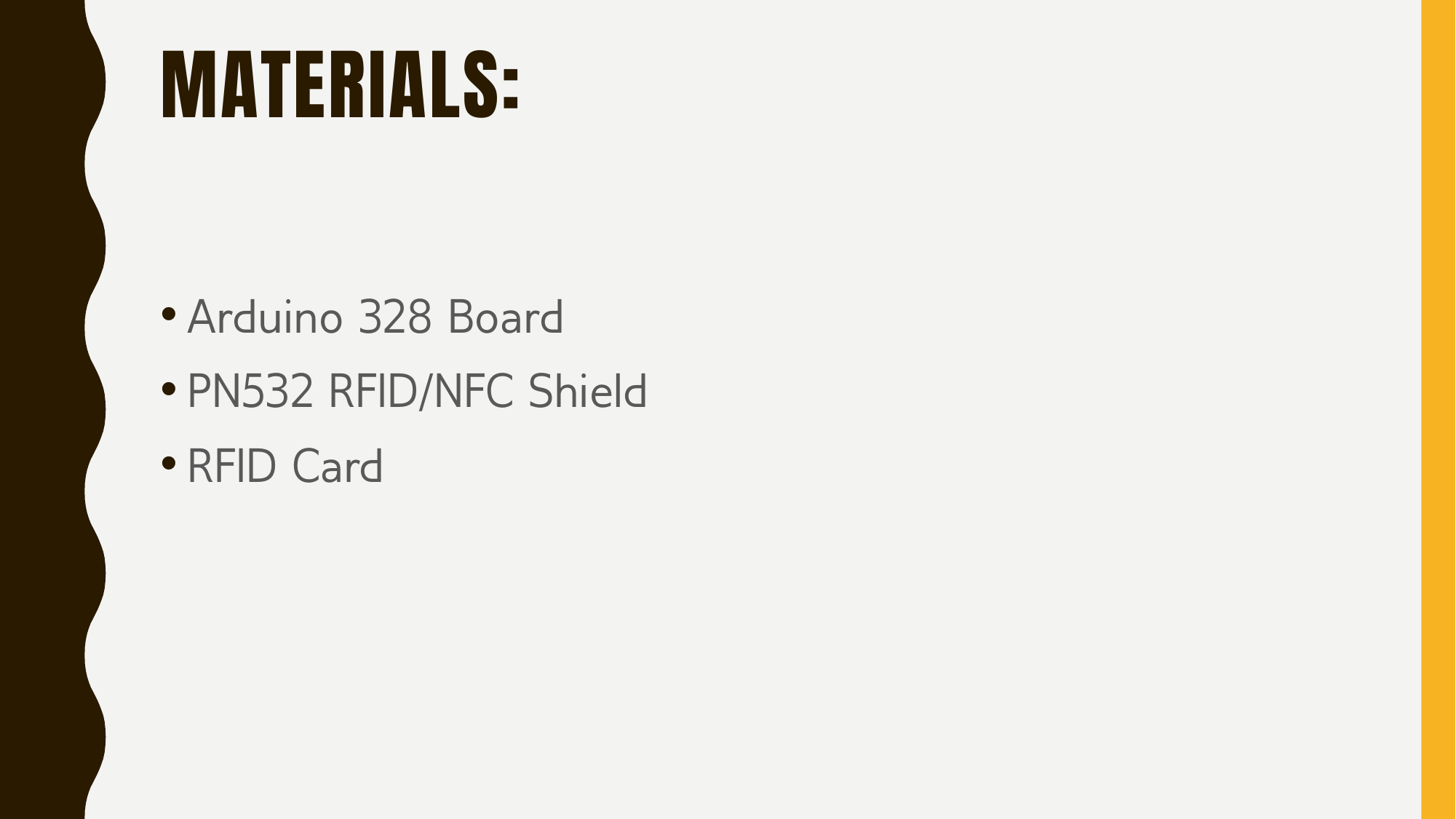

# Materials:
Arduino 328 Board
PN532 RFID/NFC Shield
RFID Card